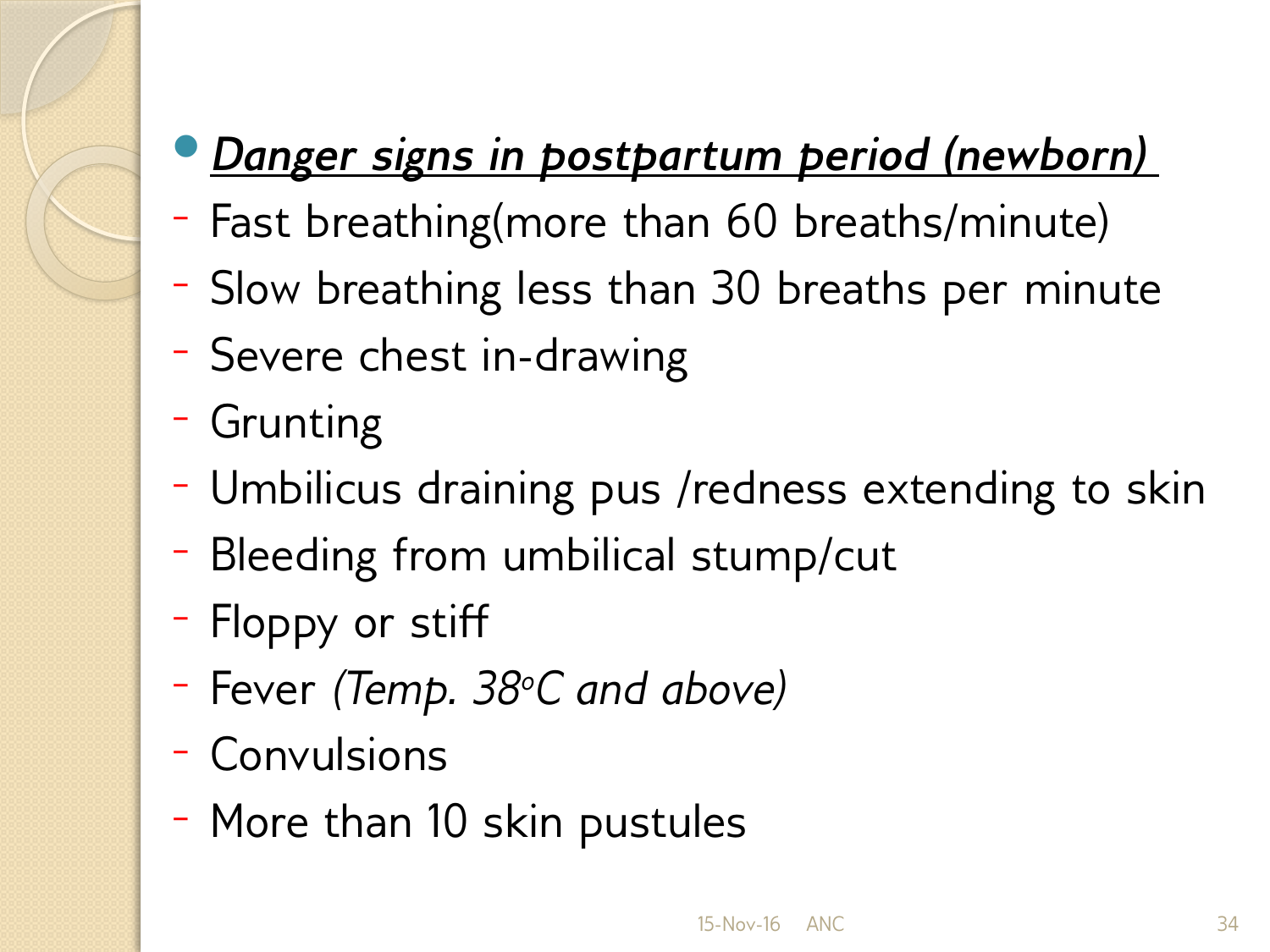

Danger signs in postpartum period (newborn)
Fast breathing(more than 60 breaths/minute)
Slow breathing less than 30 breaths per minute
Severe chest in-drawing
Grunting
Umbilicus draining pus /redness extending to skin
Bleeding from umbilical stump/cut
Floppy or stiff
Fever (Temp. 38oC and above)
Convulsions
More than 10 skin pustules
15-Nov-16
ANC
34